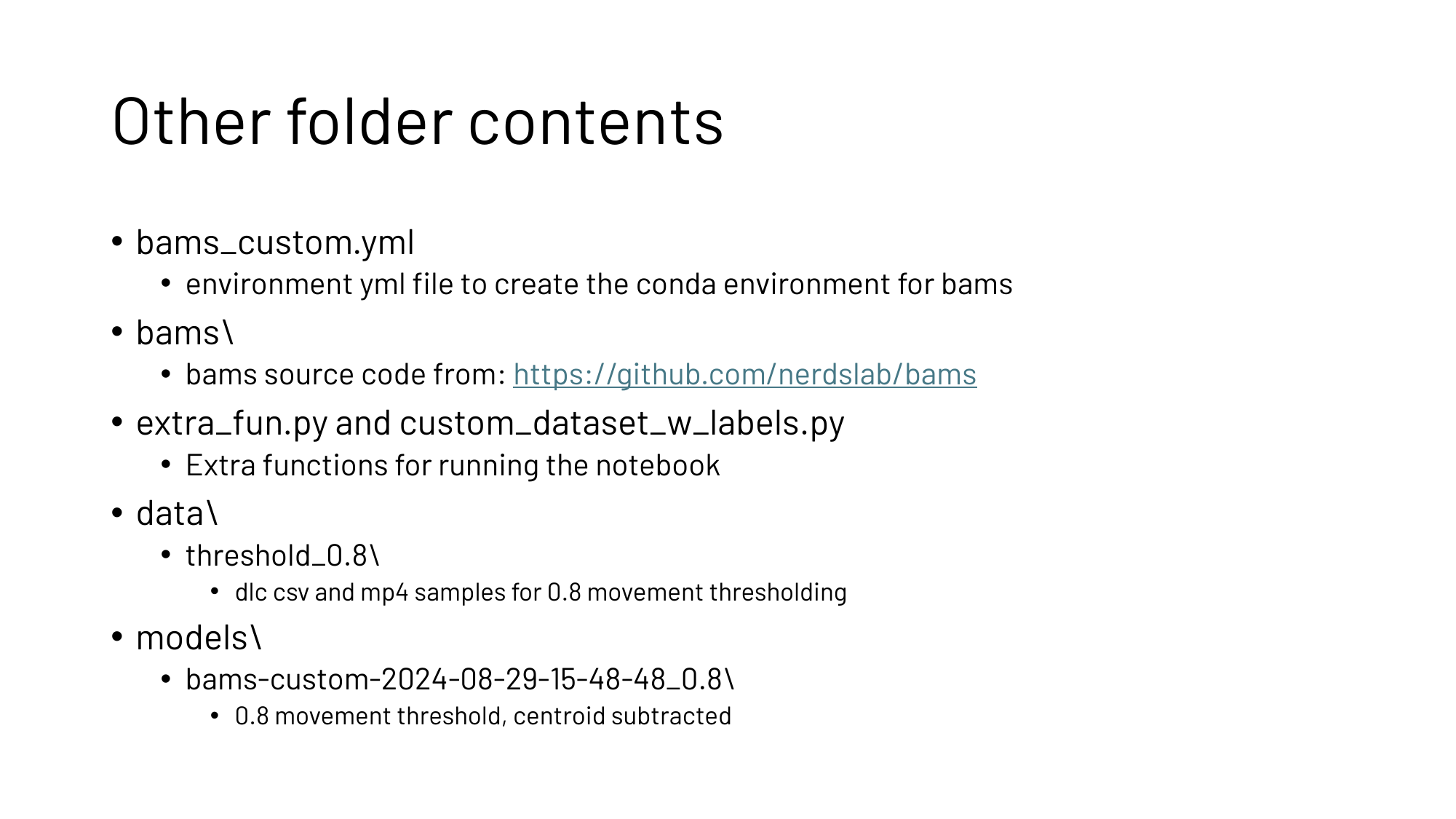

# Other folder contents
bams_custom.yml
environment yml file to create the conda environment for bams
bams\
bams source code from: https://github.com/nerdslab/bams
extra_fun.py and custom_dataset_w_labels.py
Extra functions for running the notebook
data\
threshold_0.8\
dlc csv and mp4 samples for 0.8 movement thresholding
models\
bams-custom-2024-08-29-15-48-48_0.8\
0.8 movement threshold, centroid subtracted